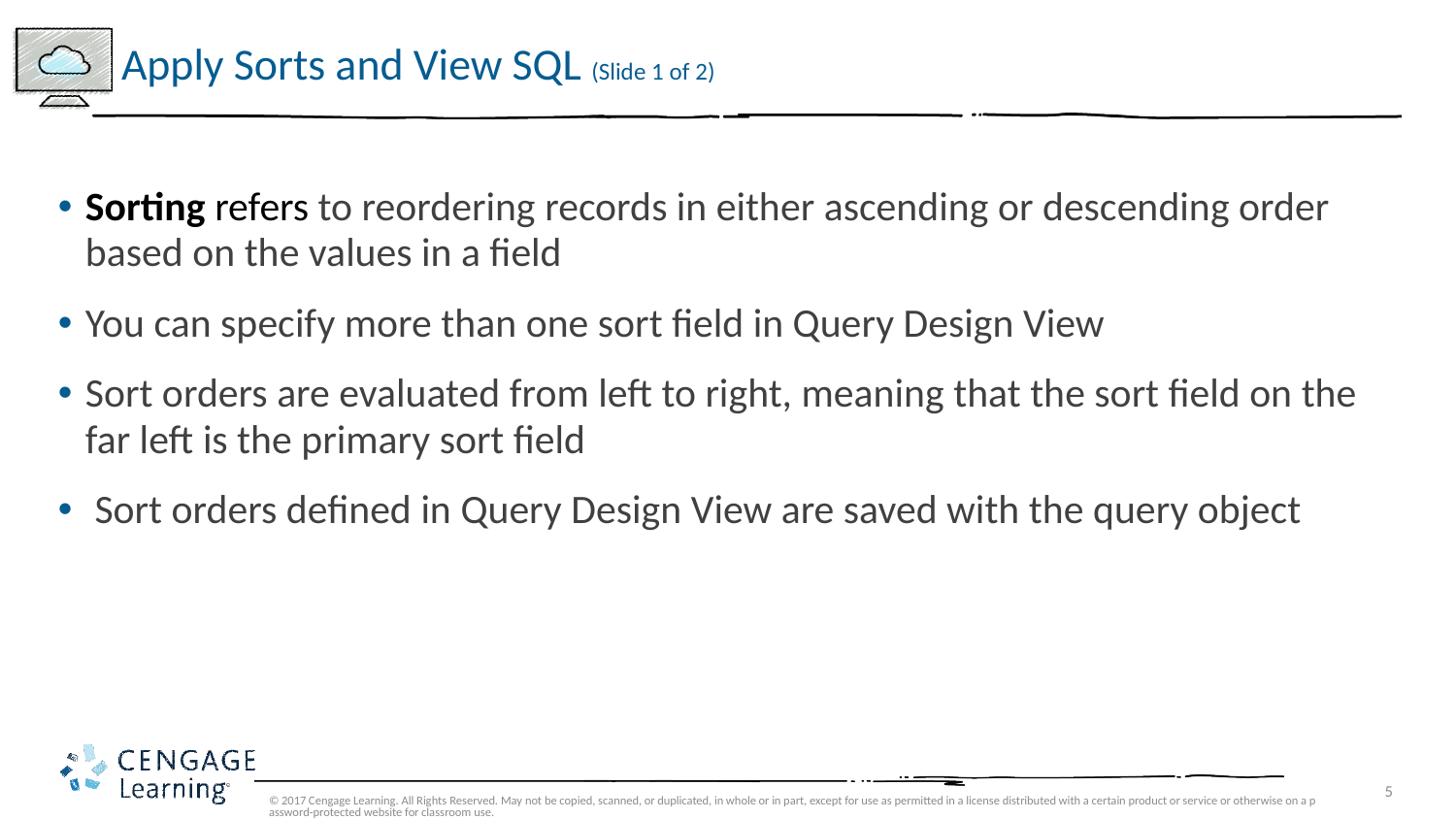

# Apply Sorts and View SQL (Slide 1 of 2)
Sorting refers to reordering records in either ascending or descending order based on the values in a field
You can specify more than one sort field in Query Design View
Sort orders are evaluated from left to right, meaning that the sort field on the far left is the primary sort field
 Sort orders defined in Query Design View are saved with the query object
© 2017 Cengage Learning. All Rights Reserved. May not be copied, scanned, or duplicated, in whole or in part, except for use as permitted in a license distributed with a certain product or service or otherwise on a password-protected website for classroom use.